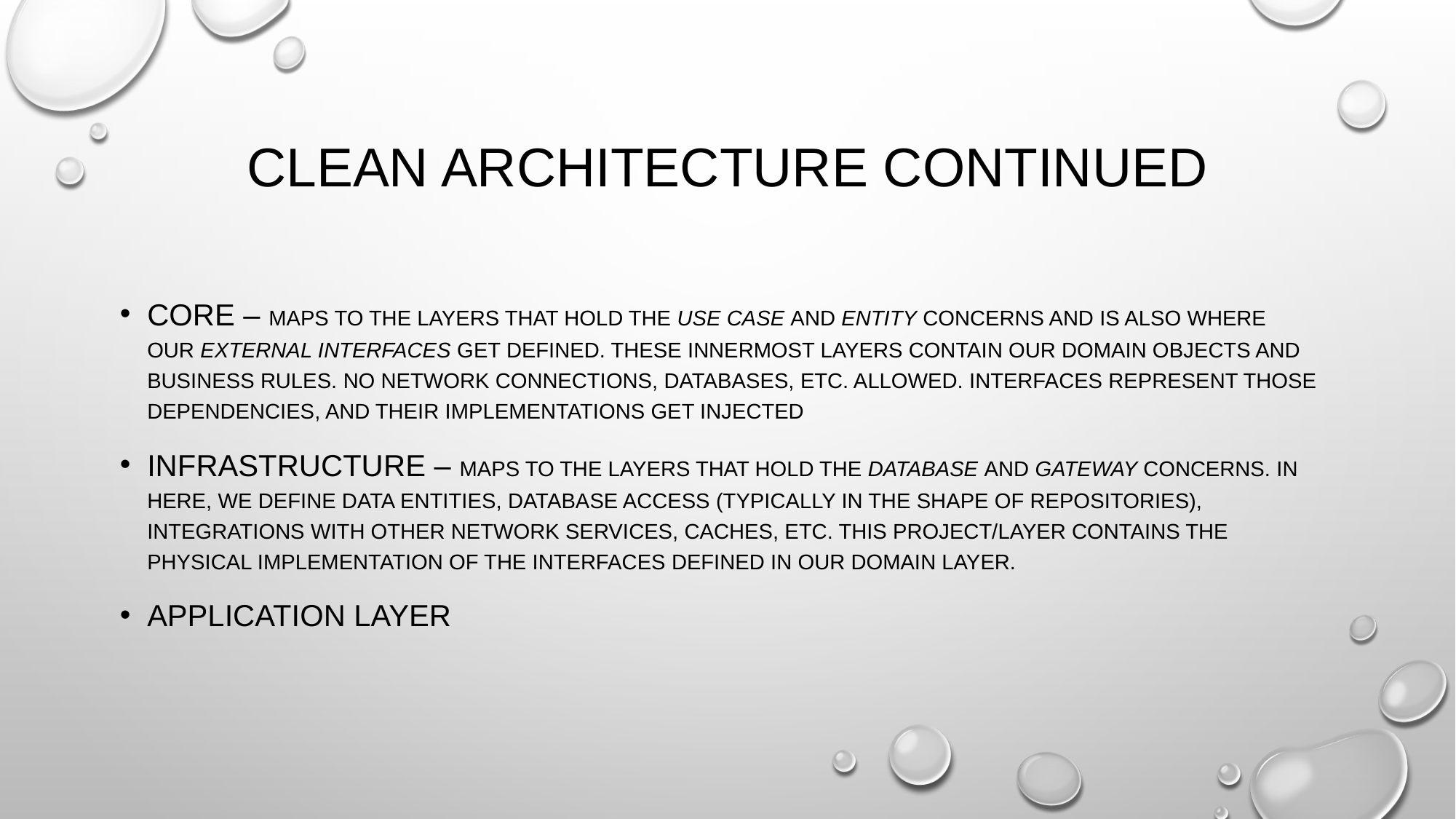

# Clean architecture continued
Core – Maps to the layers that hold the Use Case and Entity concerns and is also where our External Interfaces get defined. These innermost layers contain our domain objects and business rules. no network connections, databases, etc. allowed. Interfaces represent those dependencies, and their implementations get injected
Infrastructure – Maps to the layers that hold the Database and Gateway concerns. In here, we define data entities, database access (typically in the shape of repositories), integrations with other network services, caches, etc. This project/layer contains the physical implementation of the interfaces defined in our domain layer.
Application layer